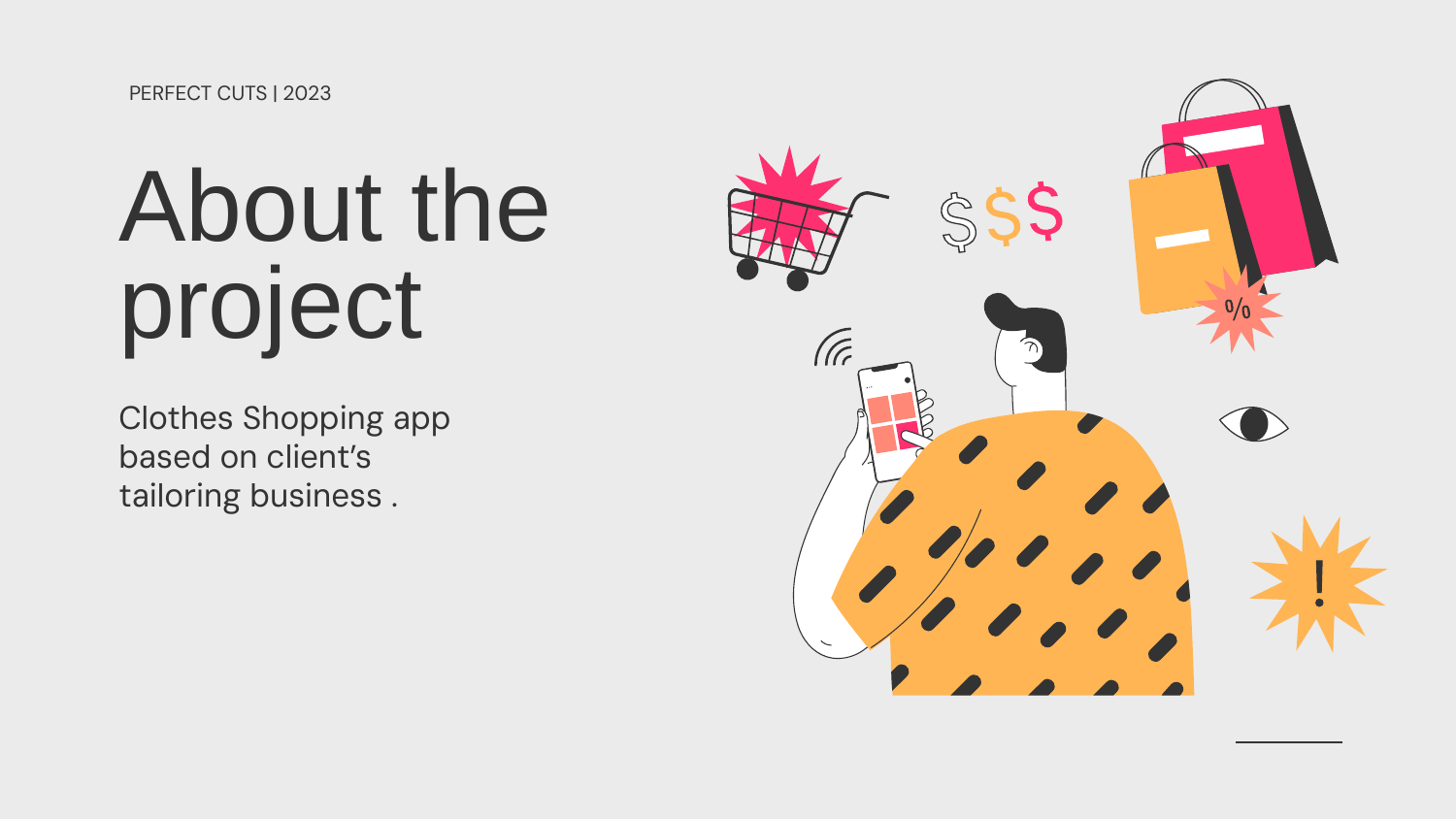

PERFECT CUTS | 2023

# About the project

Clothes Shopping app based on client’s tailoring business .